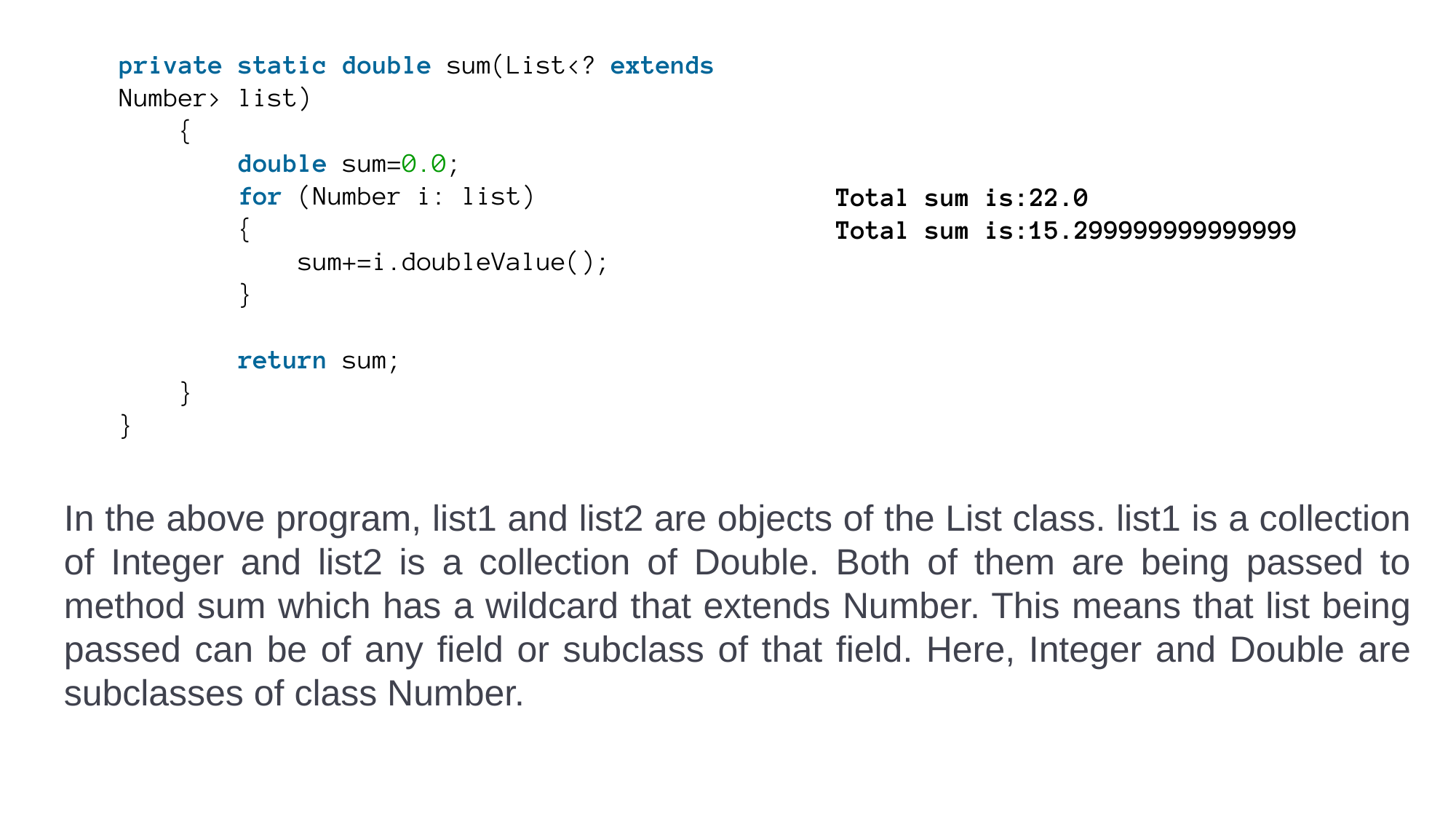

private static double sum(List<? extends Number> list)
    {
        double sum=0.0;
        for (Number i: list)
        {
            sum+=i.doubleValue();
        }

        return sum;
    }
}
Total sum is:22.0
Total sum is:15.299999999999999
In the above program, list1 and list2 are objects of the List class. list1 is a collection of Integer and list2 is a collection of Double. Both of them are being passed to method sum which has a wildcard that extends Number. This means that list being passed can be of any field or subclass of that field. Here, Integer and Double are subclasses of class Number.